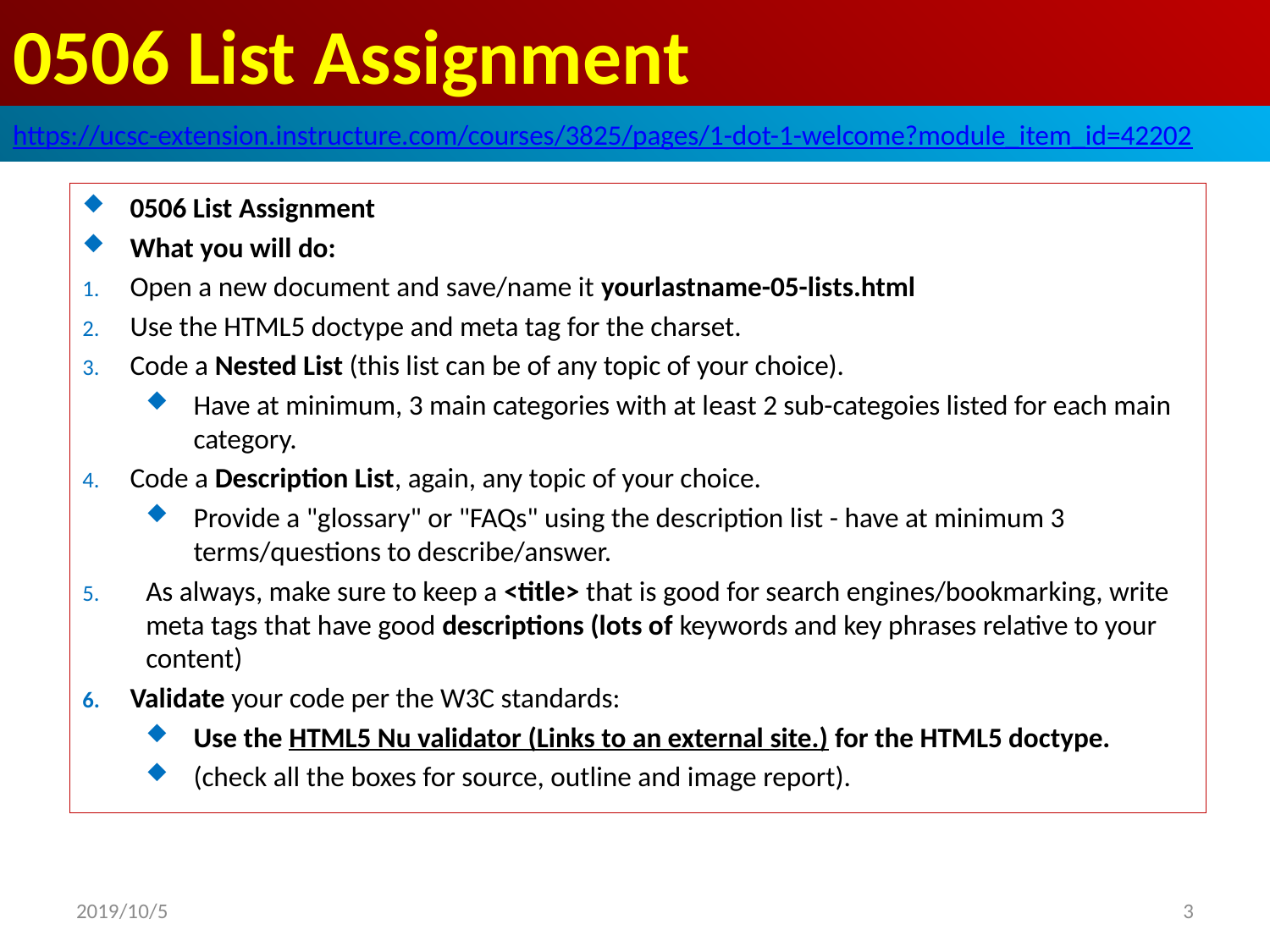

# 0506 List Assignment

https://ucsc-extension.instructure.com/courses/3825/pages/1-dot-1-welcome?module_item_id=42202
0506 List Assignment
What you will do:
Open a new document and save/name it yourlastname-05-lists.html
Use the HTML5 doctype and meta tag for the charset.
Code a Nested List (this list can be of any topic of your choice).
Have at minimum, 3 main categories with at least 2 sub-categoies listed for each main category.
Code a Description List, again, any topic of your choice.
Provide a "glossary" or "FAQs" using the description list - have at minimum 3 terms/questions to describe/answer.
As always, make sure to keep a <title> that is good for search engines/bookmarking, write meta tags that have good descriptions (lots of keywords and key phrases relative to your content)
Validate your code per the W3C standards:
Use the HTML5 Nu validator (Links to an external site.) for the HTML5 doctype.
(check all the boxes for source, outline and image report).
2019/10/5
3